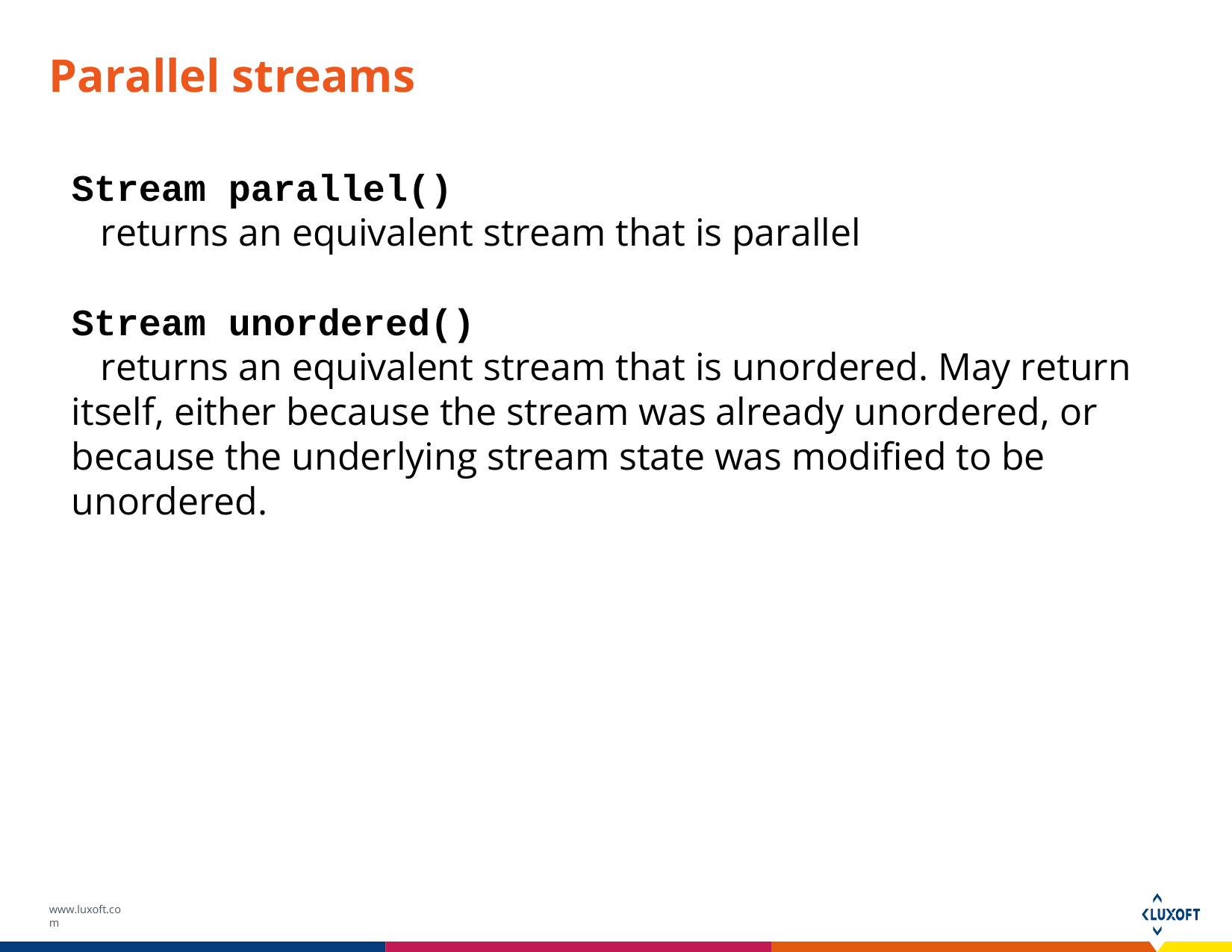

Parallel streams
Stream parallel()
   returns an equivalent stream that is parallel

Stream unordered()
   returns an equivalent stream that is unordered. May return itself, either because the stream was already unordered, or because the underlying stream state was modified to be unordered.